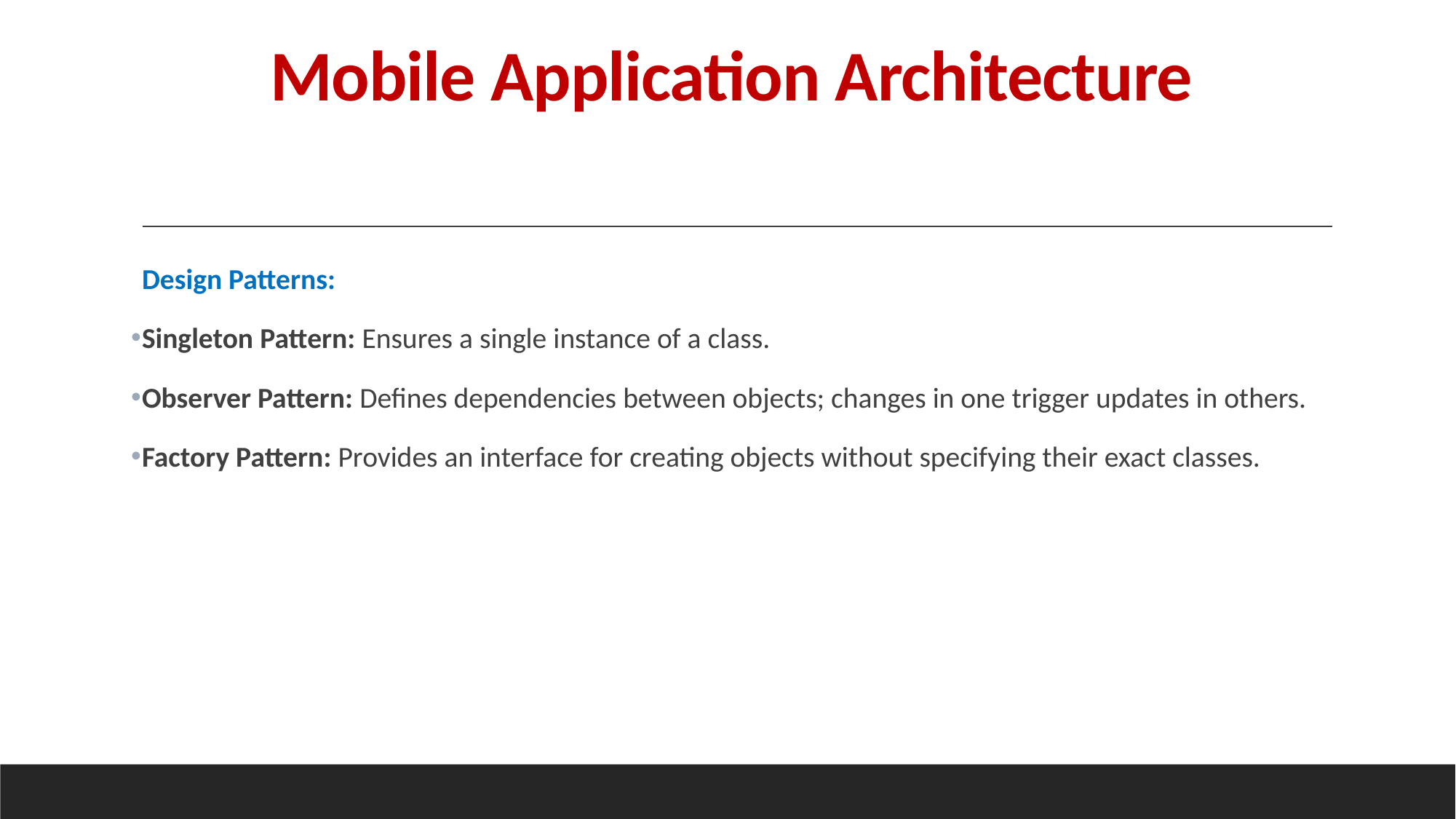

# Mobile Application Architecture
Design Patterns:
Singleton Pattern: Ensures a single instance of a class.
Observer Pattern: Defines dependencies between objects; changes in one trigger updates in others.
Factory Pattern: Provides an interface for creating objects without specifying their exact classes.